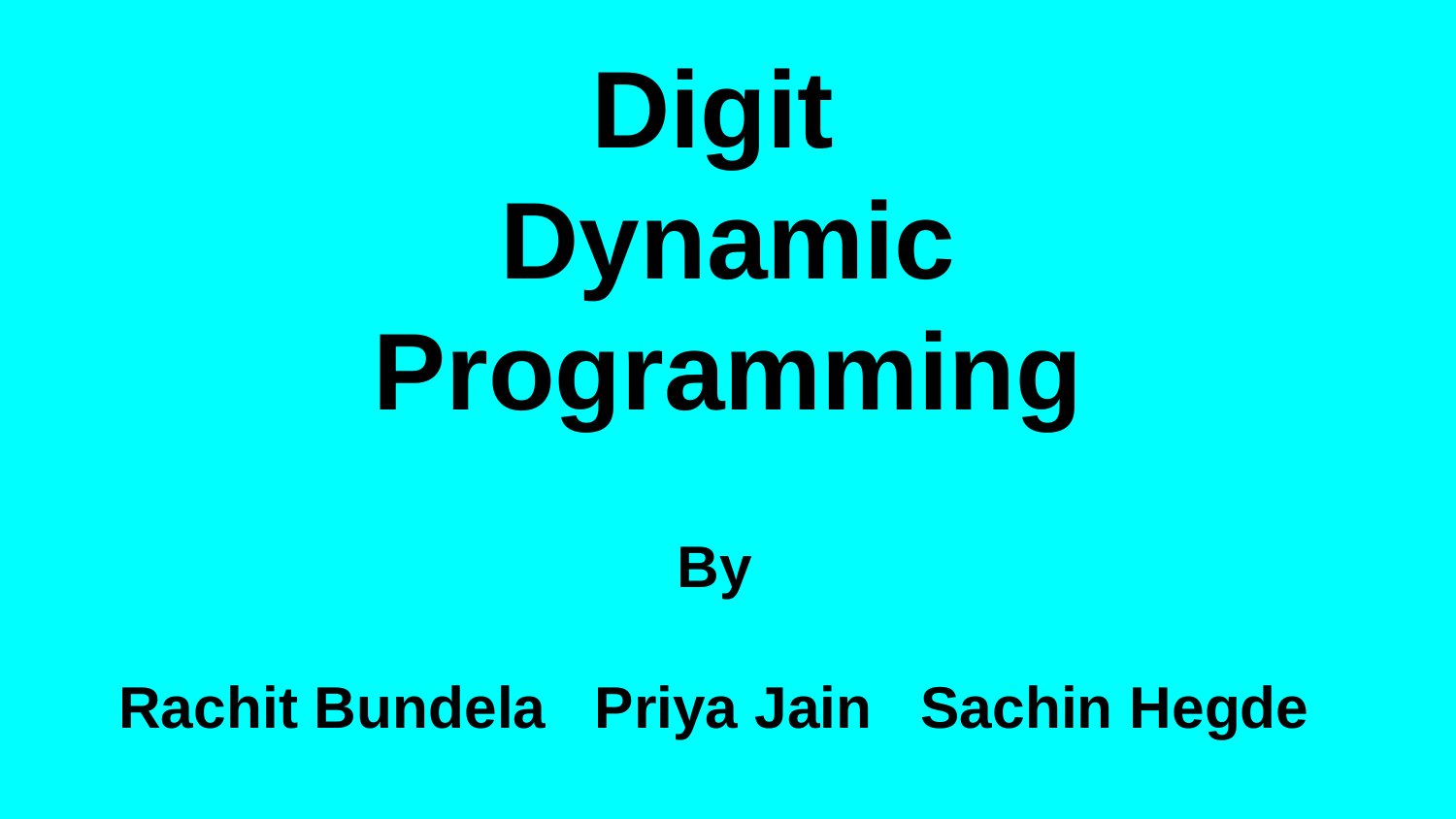

Digit
Dynamic Programming
By

Rachit Bundela   Priya Jain   Sachin Hegde